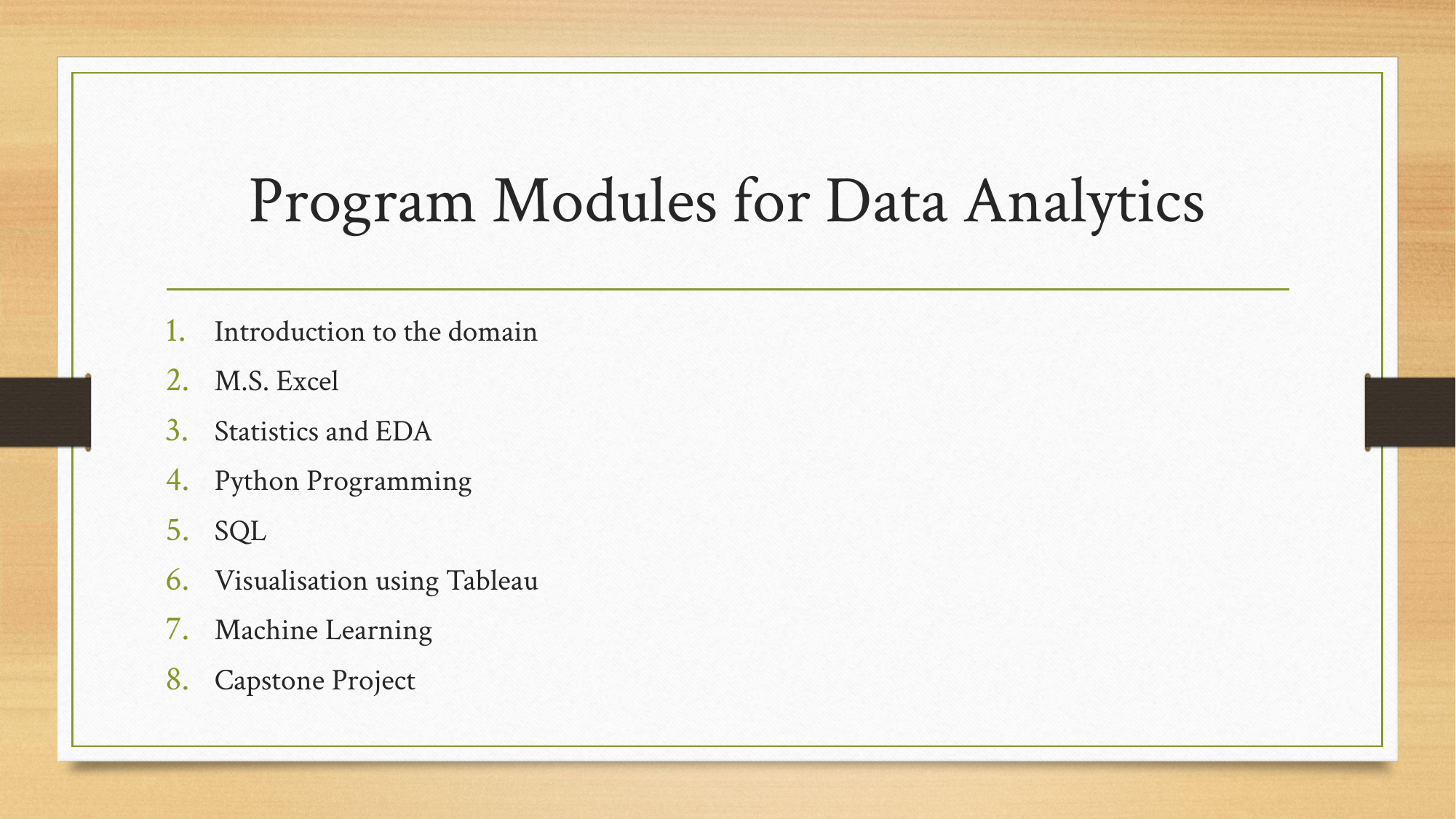

# Program Modules for Data Analytics
Introduction to the domain
M.S. Excel
Statistics and EDA
Python Programming
SQL
Visualisation using Tableau
Machine Learning
Capstone Project